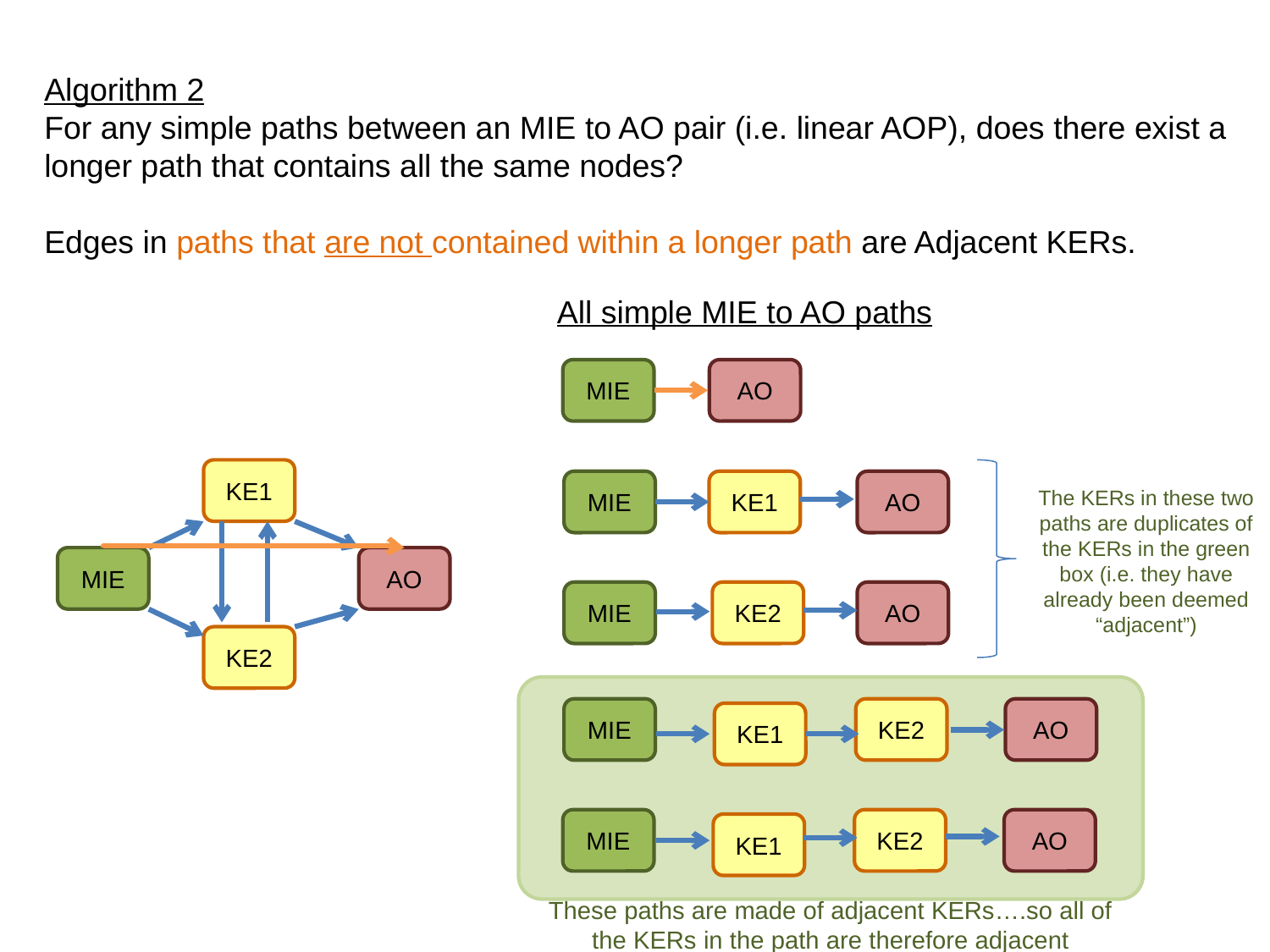

Algorithm 2
For any simple paths between an MIE to AO pair (i.e. linear AOP), does there exist a longer path that contains all the same nodes?

Edges in paths that are not contained within a longer path are Adjacent KERs.
All simple MIE to AO paths
MIE
AO
KE1

MIE
KE1
AO
The KERs in these two paths are duplicates of the KERs in the green box (i.e. they have already been deemed “adjacent”)
MIE
AO
MIE
KE2
AO
KE2

MIE
KE2
AO
KE1
MIE
KE2
AO
KE1
These paths are made of adjacent KERs….so all of the KERs in the path are therefore adjacent